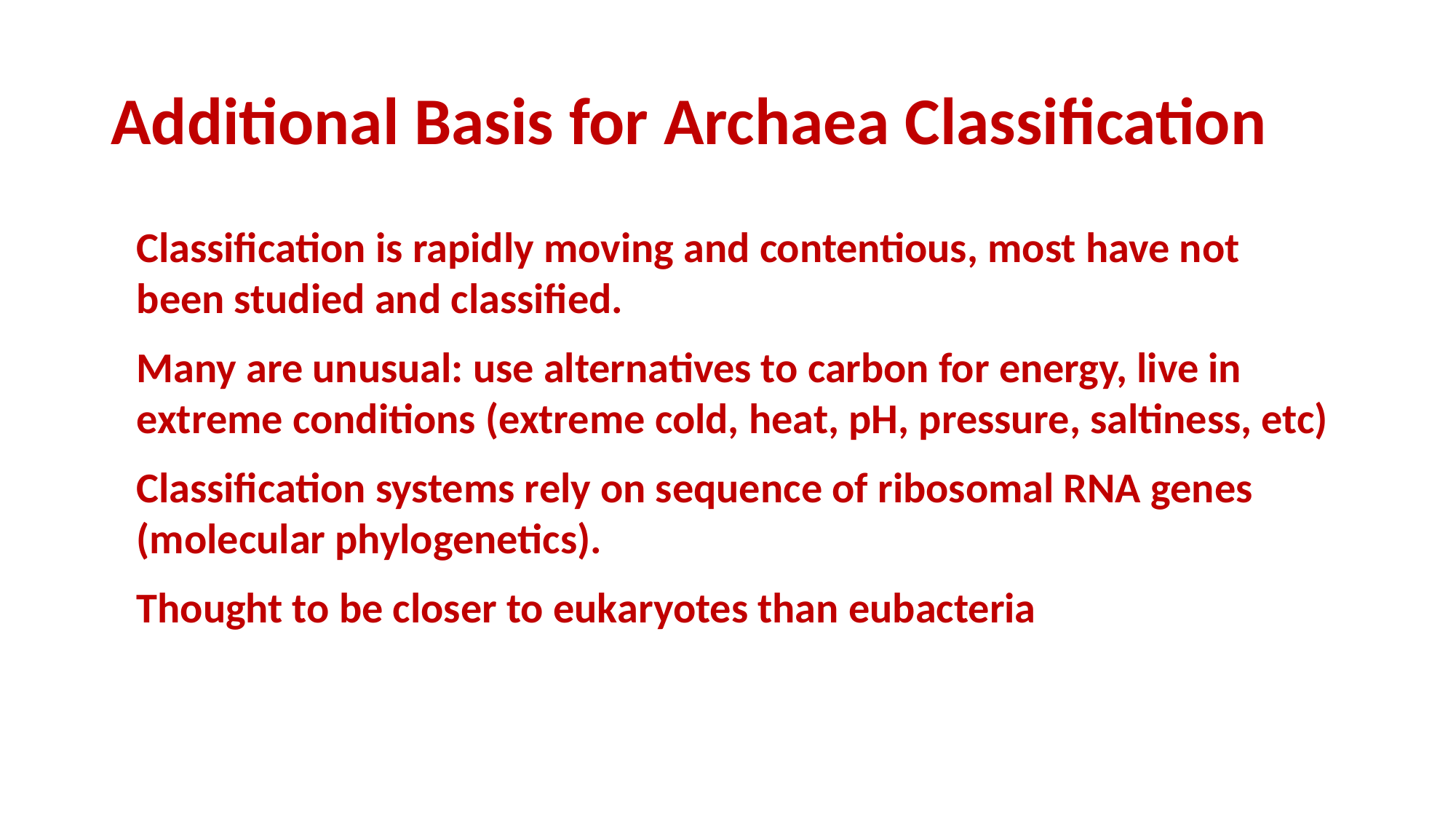

# Additional Basis for Archaea Classification
Classification is rapidly moving and contentious, most have not been studied and classified.
Many are unusual: use alternatives to carbon for energy, live in extreme conditions (extreme cold, heat, pH, pressure, saltiness, etc)
Classification systems rely on sequence of ribosomal RNA genes (molecular phylogenetics).
Thought to be closer to eukaryotes than eubacteria